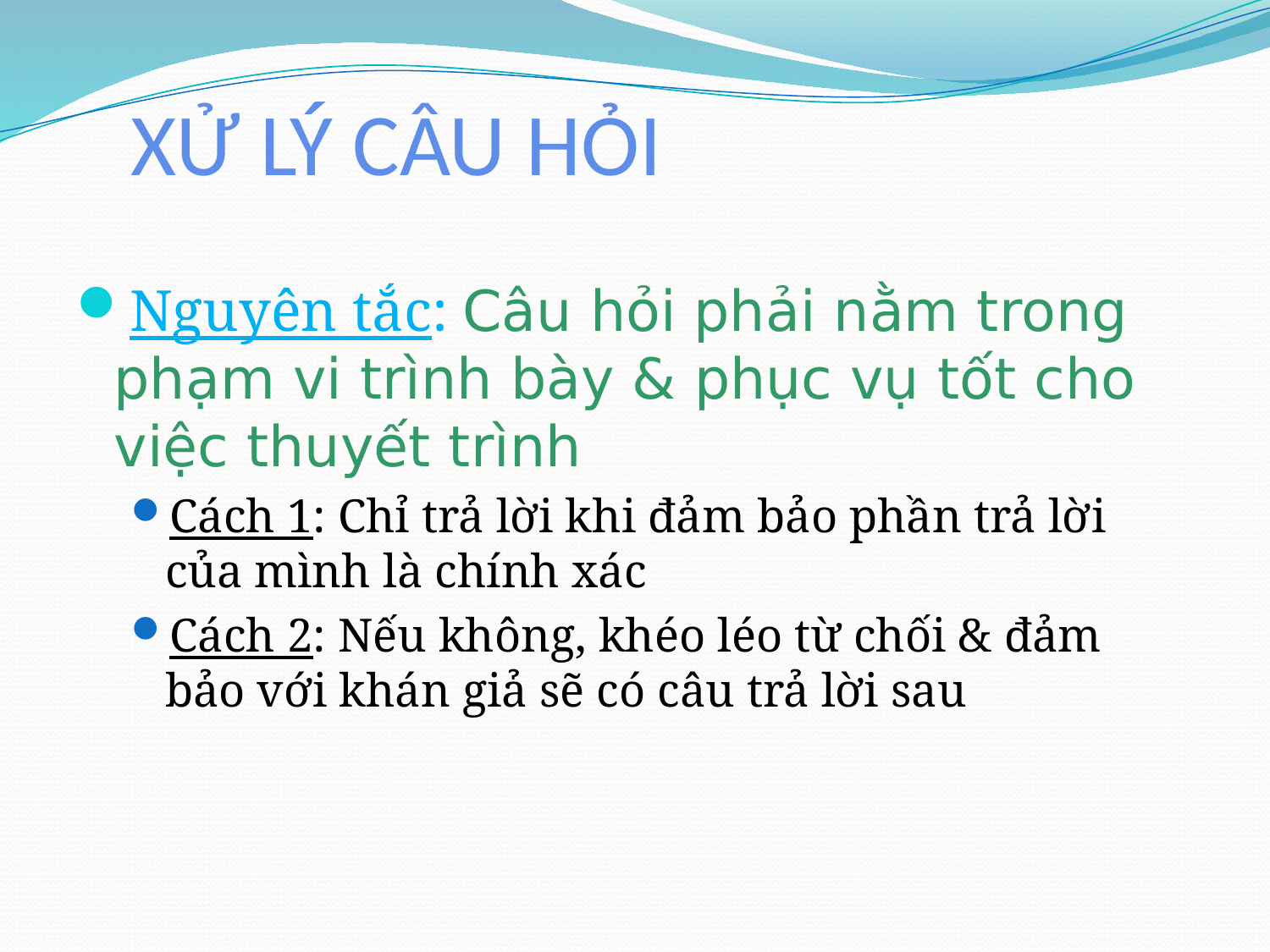

# XỬ LÝ CÂU HỎI
Nguyên tắc: Câu hỏi phải nằm trong phạm vi trình bày & phục vụ tốt cho việc thuyết trình
Cách 1: Chỉ trả lời khi đảm bảo phần trả lời của mình là chính xác
Cách 2: Nếu không, khéo léo từ chối & đảm bảo với khán giả sẽ có câu trả lời sau